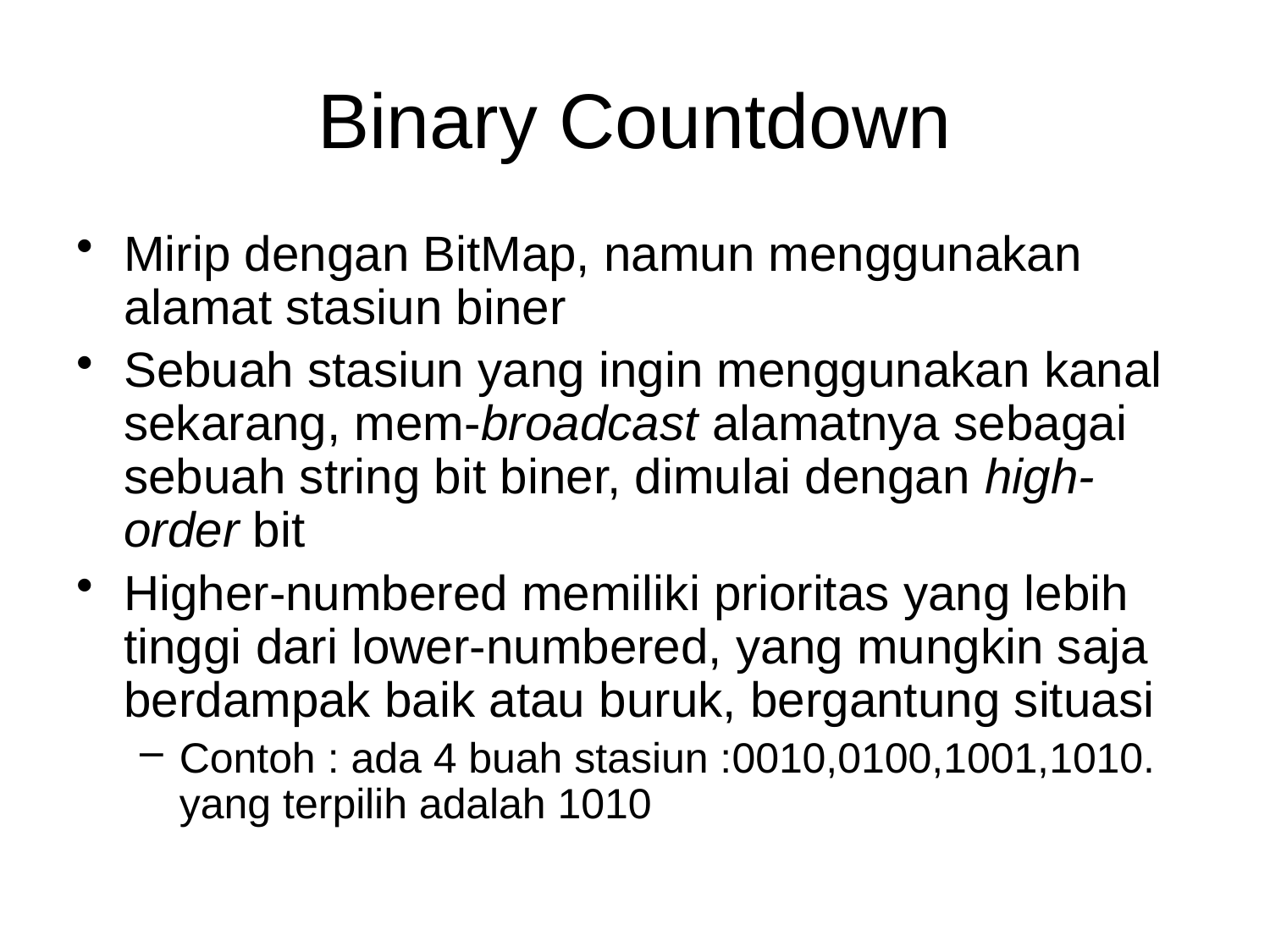

# Binary Countdown
Mirip dengan BitMap, namun menggunakan alamat stasiun biner
Sebuah stasiun yang ingin menggunakan kanal sekarang, mem-broadcast alamatnya sebagai sebuah string bit biner, dimulai dengan high-order bit
Higher-numbered memiliki prioritas yang lebih tinggi dari lower-numbered, yang mungkin saja berdampak baik atau buruk, bergantung situasi
Contoh : ada 4 buah stasiun :0010,0100,1001,1010. yang terpilih adalah 1010